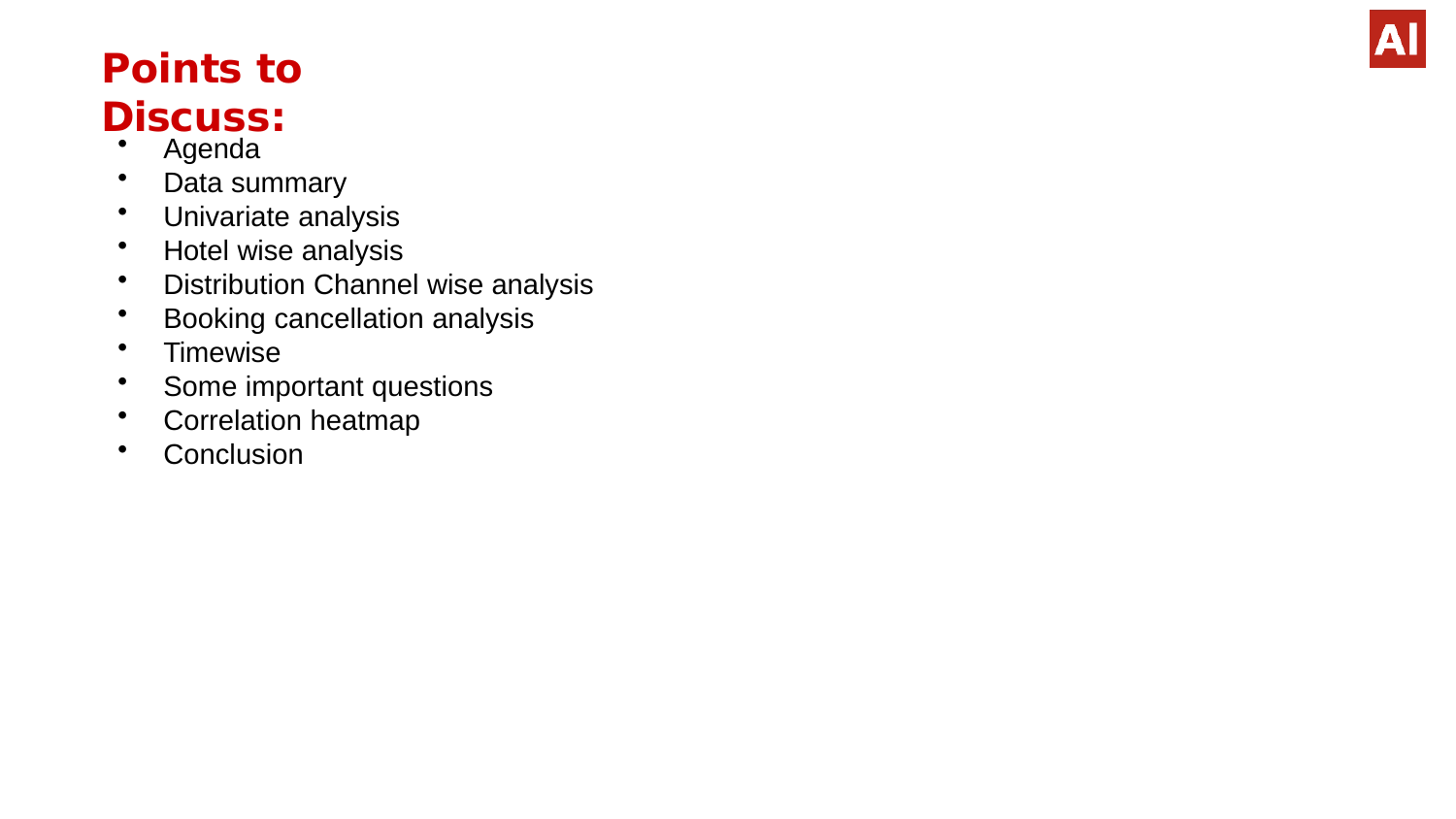

# Points to Discuss:
Agenda
Data summary
Univariate analysis
Hotel wise analysis
Distribution Channel wise analysis
Booking cancellation analysis
Timewise
Some important questions
Correlation heatmap
Conclusion